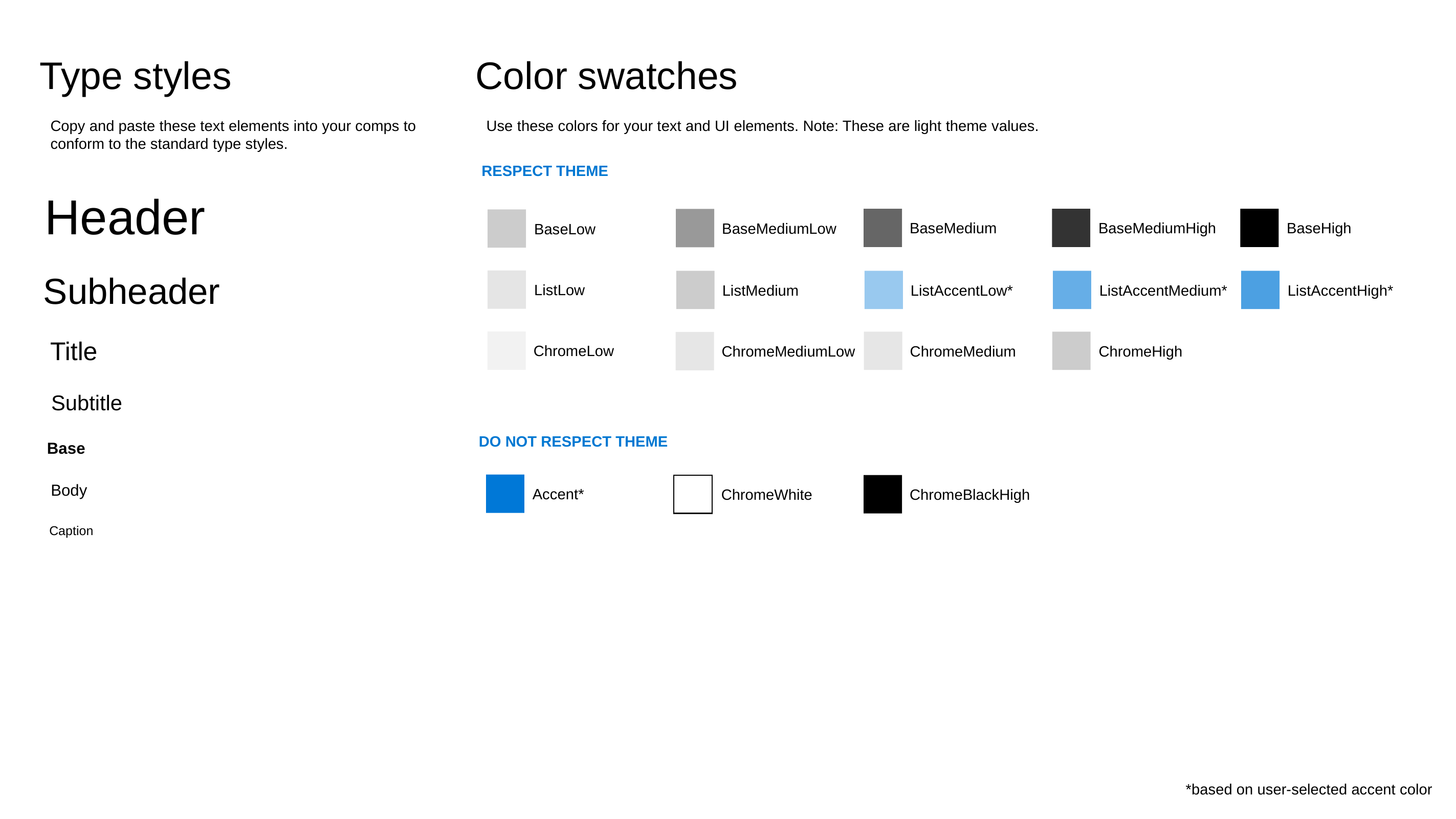

Type styles
Color swatches
Copy and paste these text elements into your comps to conform to the standard type styles.
Use these colors for your text and UI elements. Note: These are light theme values.
RESPECT THEME
Header

BaseMedium
BaseMediumHigh
BaseHigh
BaseMediumLow
BaseLow
Subheader

ListLow
ListMedium
ListAccentLow*
ListAccentMedium*
ListAccentHigh*
Title

ChromeLow
ChromeMedium
ChromeHigh
ChromeMediumLow
Subtitle
DO NOT RESPECT THEME
Base

Body
Accent*
ChromeWhite
ChromeBlackHigh
Caption
*based on user-selected accent color